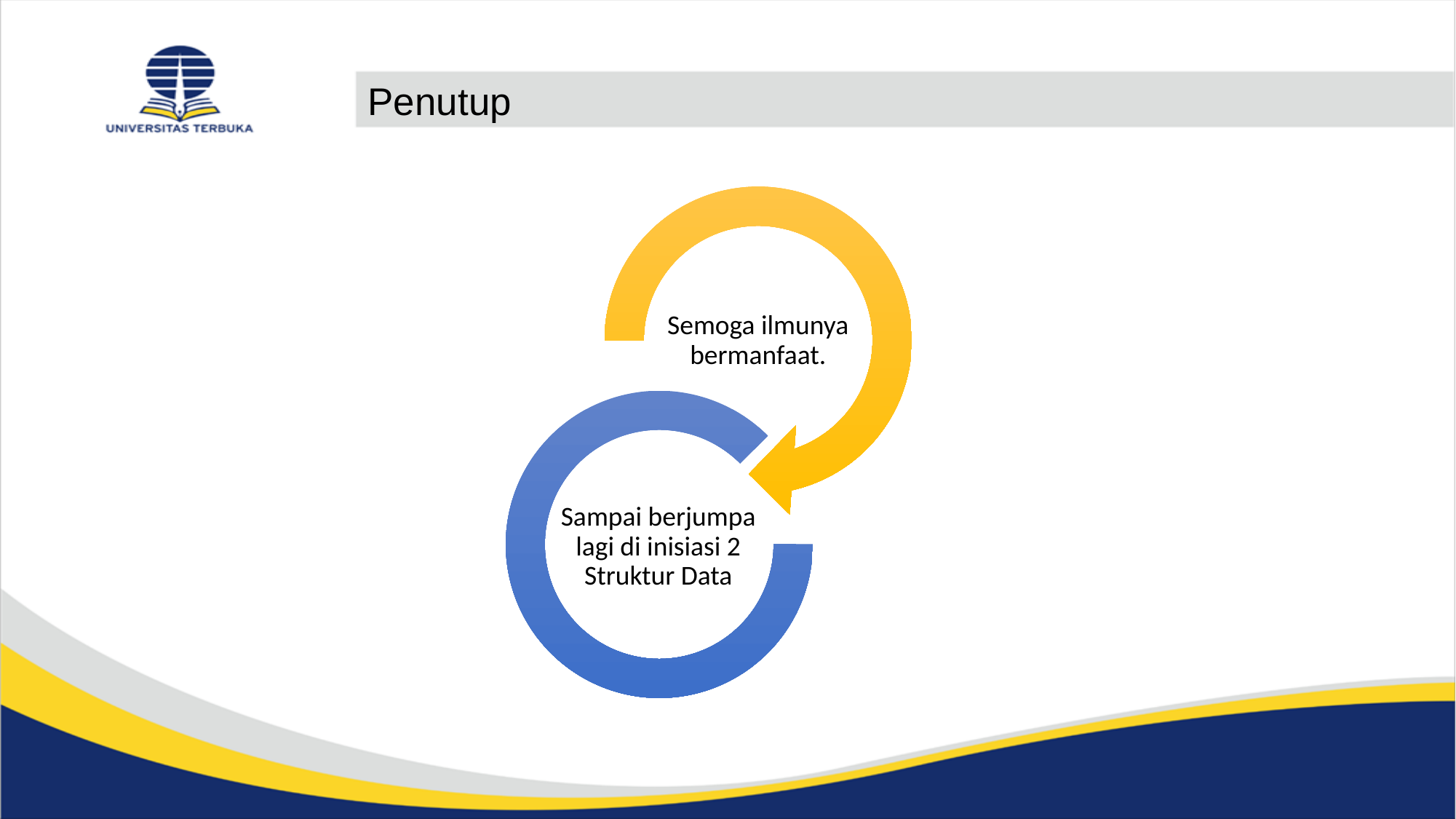

Penutup
Semoga ilmunya bermanfaat.
Sampai berjumpa lagi di inisiasi 2 Struktur Data